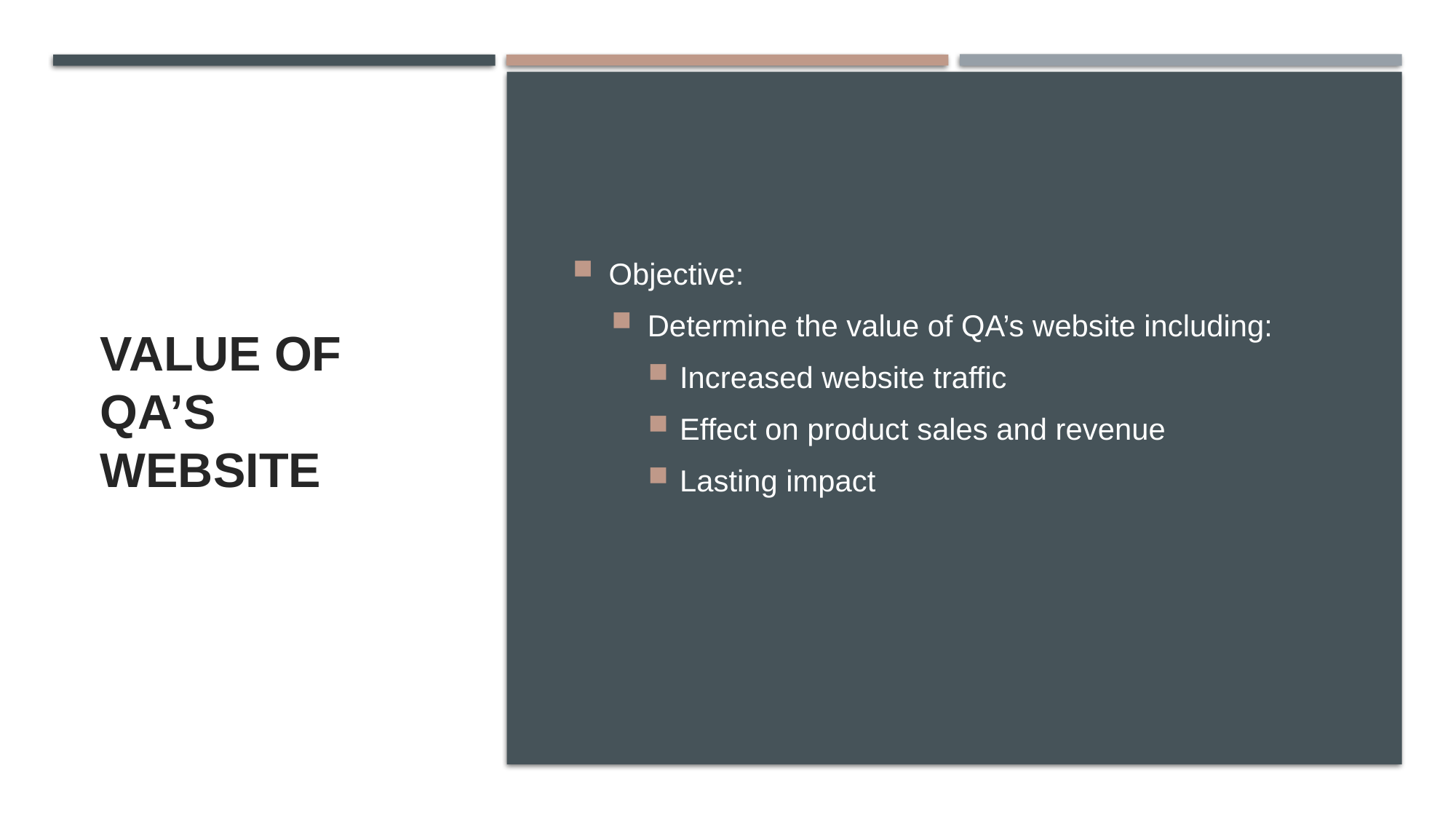

# Value of QA’s Website
Objective:
Determine the value of QA’s website including:
Increased website traffic
Effect on product sales and revenue
Lasting impact